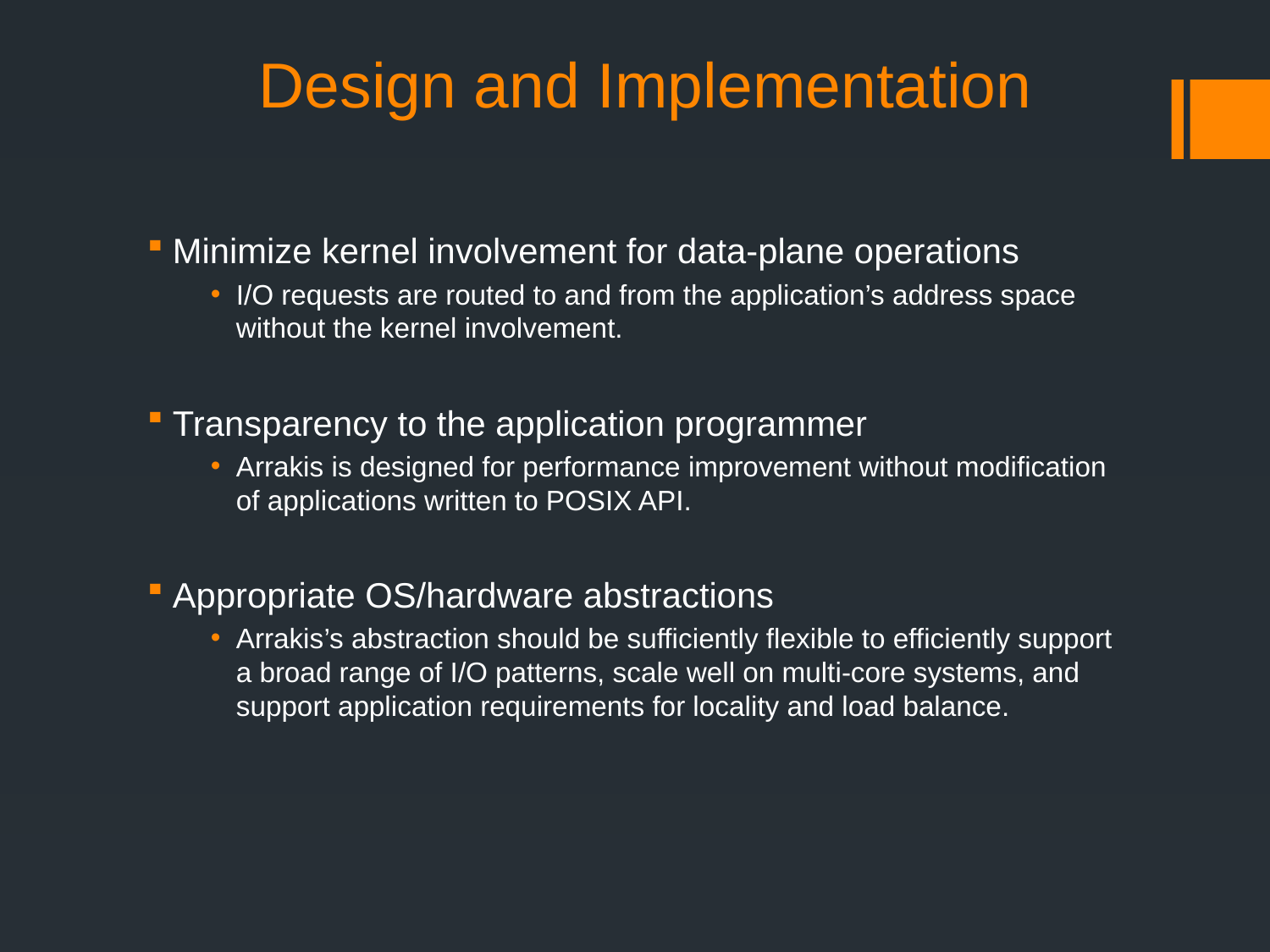

Design and Implementation
Minimize kernel involvement for data-plane operations
I/O requests are routed to and from the application’s address space without the kernel involvement.

Transparency to the application programmer
Arrakis is designed for performance improvement without modification of applications written to POSIX API.

Appropriate OS/hardware abstractions
Arrakis’s abstraction should be sufficiently flexible to efficiently support a broad range of I/O patterns, scale well on multi-core systems, and support application requirements for locality and load balance.